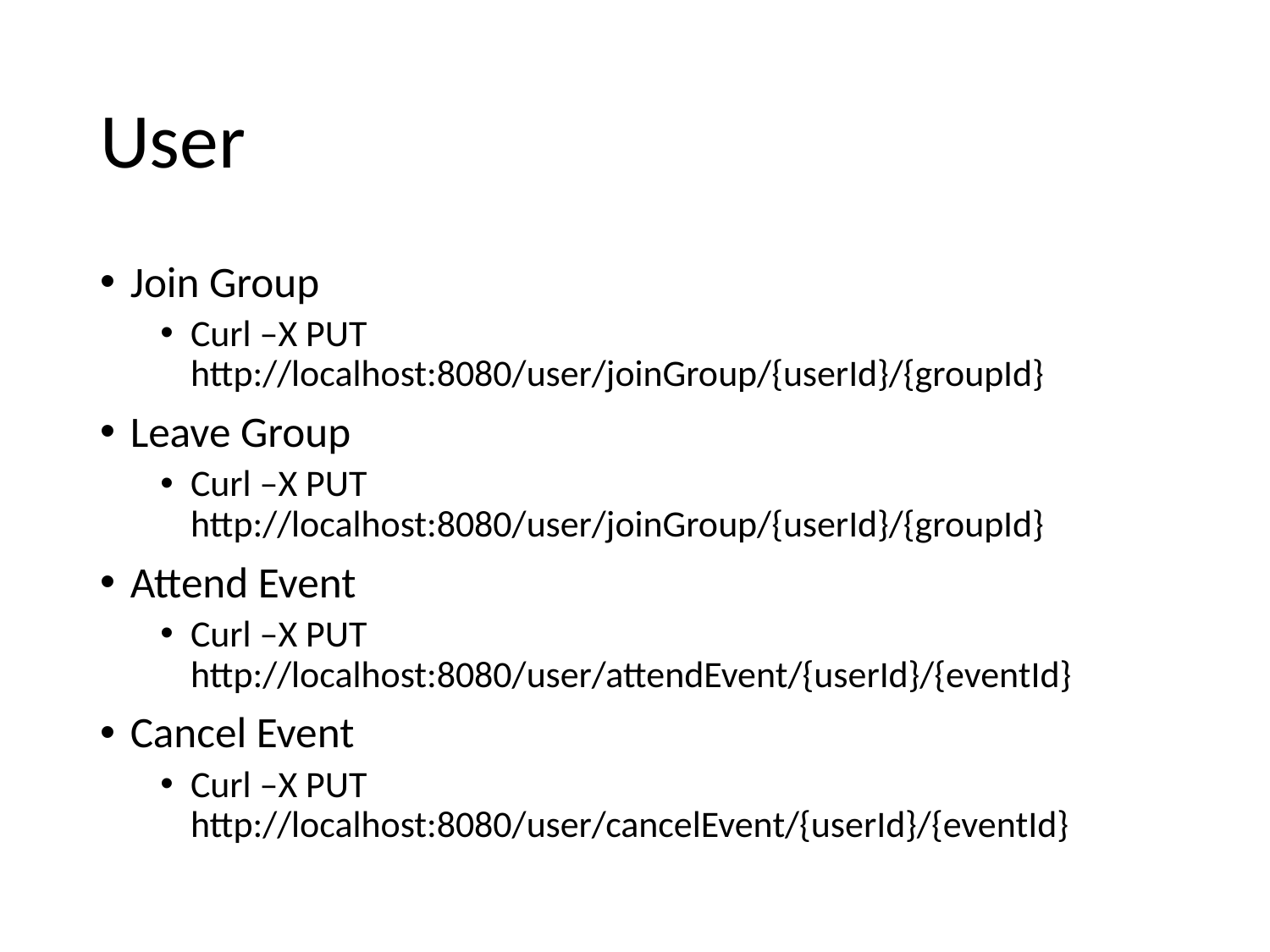

# User
Join Group
Curl –X PUT http://localhost:8080/user/joinGroup/{userId}/{groupId}
Leave Group
Curl –X PUT http://localhost:8080/user/joinGroup/{userId}/{groupId}
Attend Event
Curl –X PUT http://localhost:8080/user/attendEvent/{userId}/{eventId}
Cancel Event
Curl –X PUT http://localhost:8080/user/cancelEvent/{userId}/{eventId}